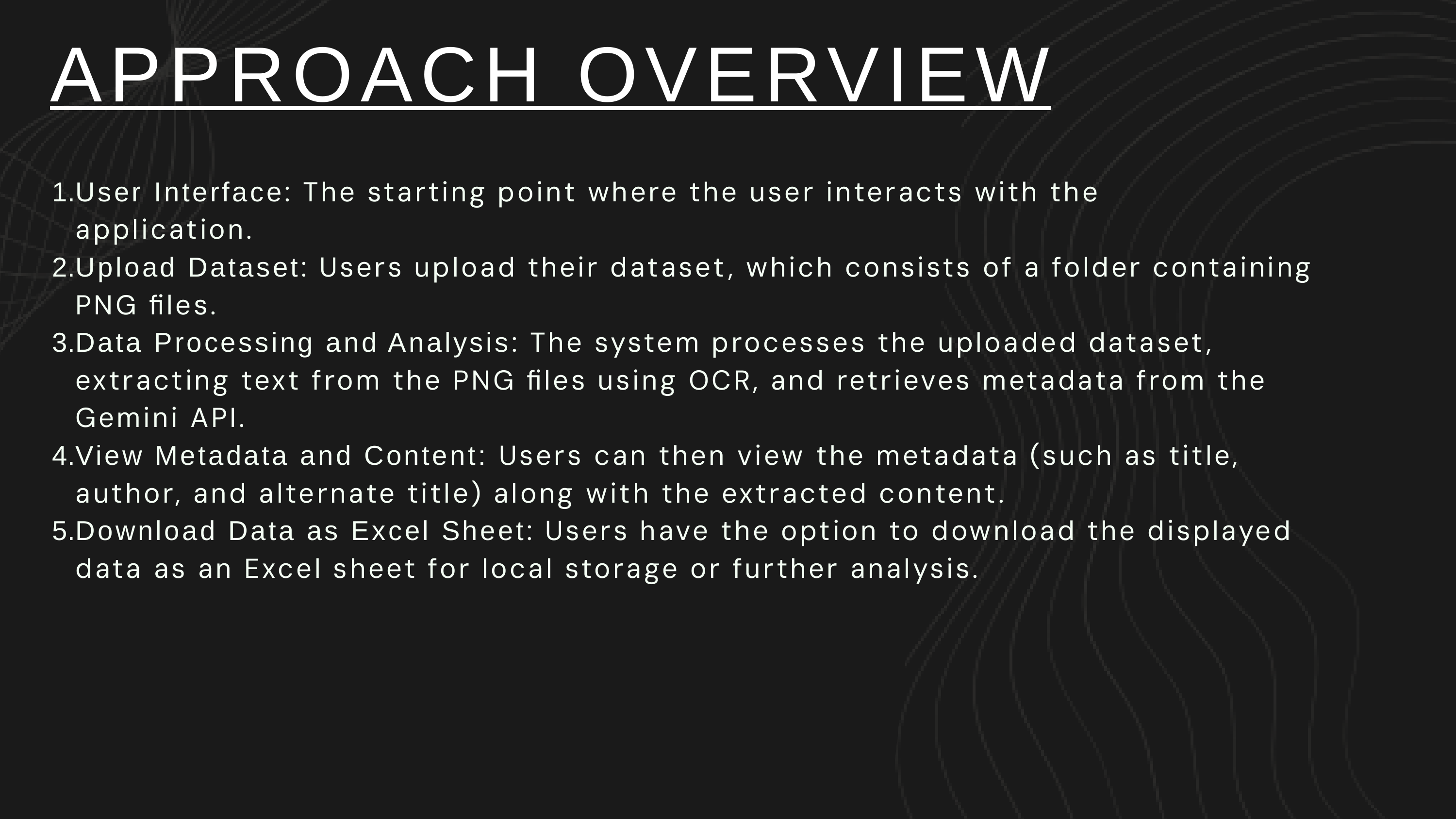

APPROACH OVERVIEW
User Interface: The starting point where the user interacts with the               application.
Upload Dataset: Users upload their dataset, which consists of a folder containing PNG files.
Data Processing and Analysis: The system processes the uploaded dataset, extracting text from the PNG files using OCR, and retrieves metadata from the Gemini API.
View Metadata and Content: Users can then view the metadata (such as title, author, and alternate title) along with the extracted content.
Download Data as Excel Sheet: Users have the option to download the displayed data as an Excel sheet for local storage or further analysis.